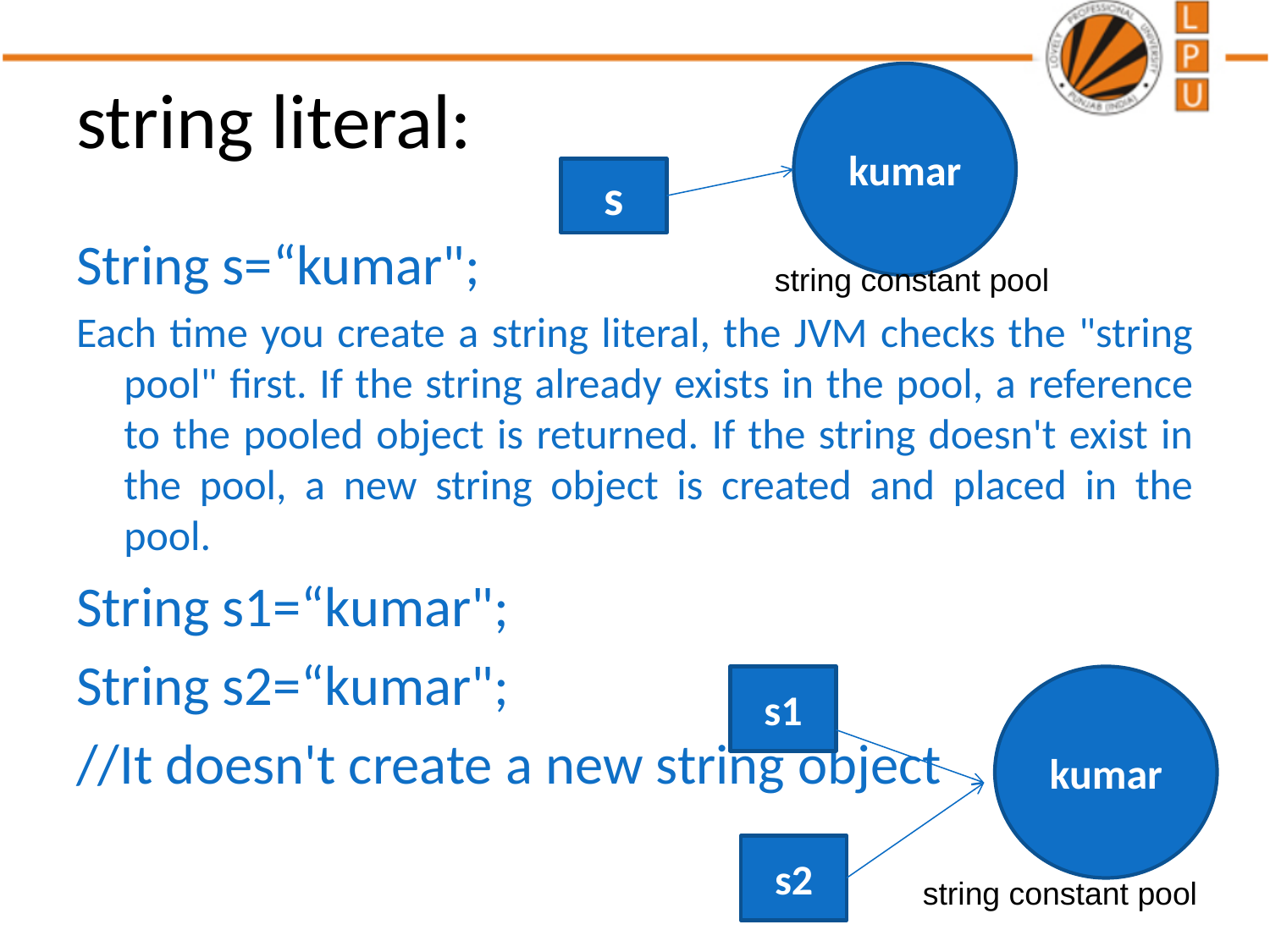

# string literal:
kumar
s
String s=“kumar";
Each time you create a string literal, the JVM checks the "string pool" first. If the string already exists in the pool, a reference to the pooled object is returned. If the string doesn't exist in the pool, a new string object is created and placed in the pool.
String s1=“kumar";
String s2=“kumar";
//It doesn't create a new string object

string constant pool
s1
kumar
s2
string constant pool